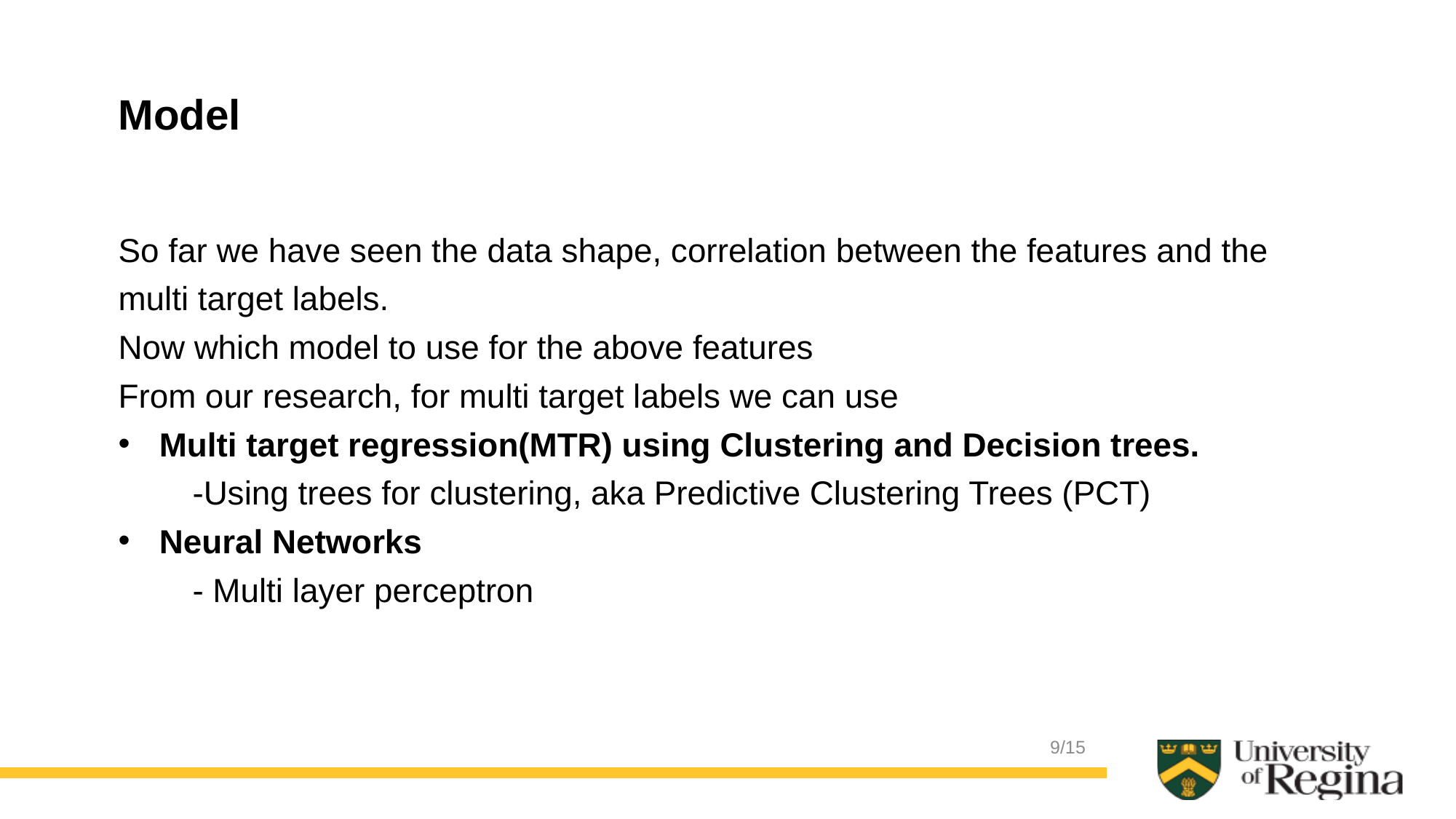

Model
So far we have seen the data shape, correlation between the features and the multi target labels.
Now which model to use for the above features
From our research, for multi target labels we can use
Multi target regression(MTR) using Clustering and Decision trees.
        -Using trees for clustering, aka Predictive Clustering Trees (PCT)
Neural Networks
        - Multi layer perceptron
9/15